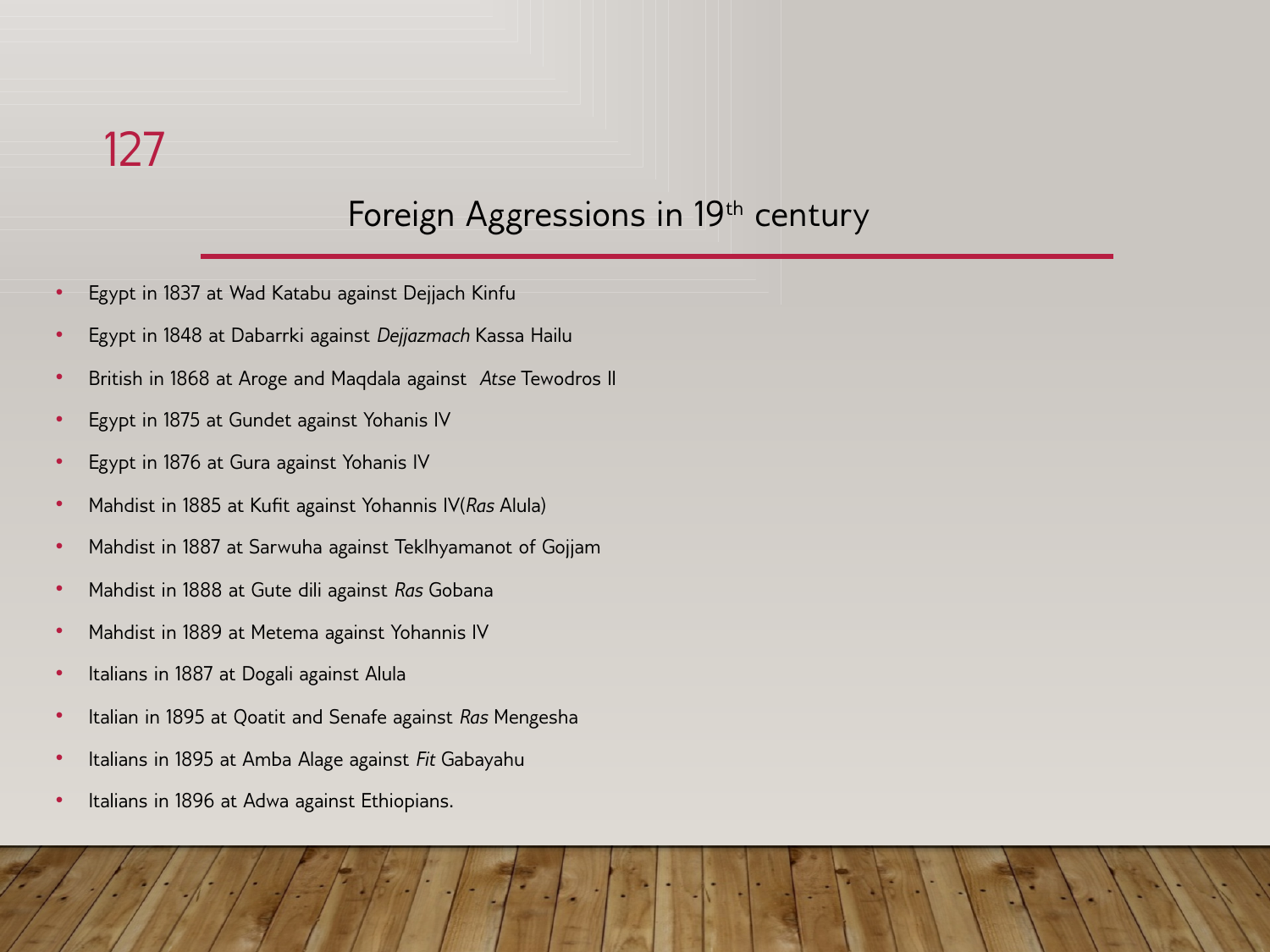

# Foreign Aggressions in 19th century
127

Egypt in 1837 at Wad Katabu against Dejjach Kinfu
Egypt in 1848 at Dabarrki against Dejjazmach Kassa Hailu
British in 1868 at Aroge and Maqdala against  Atse Tewodros II
Egypt in 1875 at Gundet against Yohanis IV
Egypt in 1876 at Gura against Yohanis IV
Mahdist in 1885 at Kufit against Yohannis IV(Ras Alula)
Mahdist in 1887 at Sarwuha against Teklhyamanot of Gojjam
Mahdist in 1888 at Gute dili against Ras Gobana
Mahdist in 1889 at Metema against Yohannis IV
Italians in 1887 at Dogali against Alula
Italian in 1895 at Qoatit and Senafe against Ras Mengesha
Italians in 1895 at Amba Alage against Fit Gabayahu
Italians in 1896 at Adwa against Ethiopians.